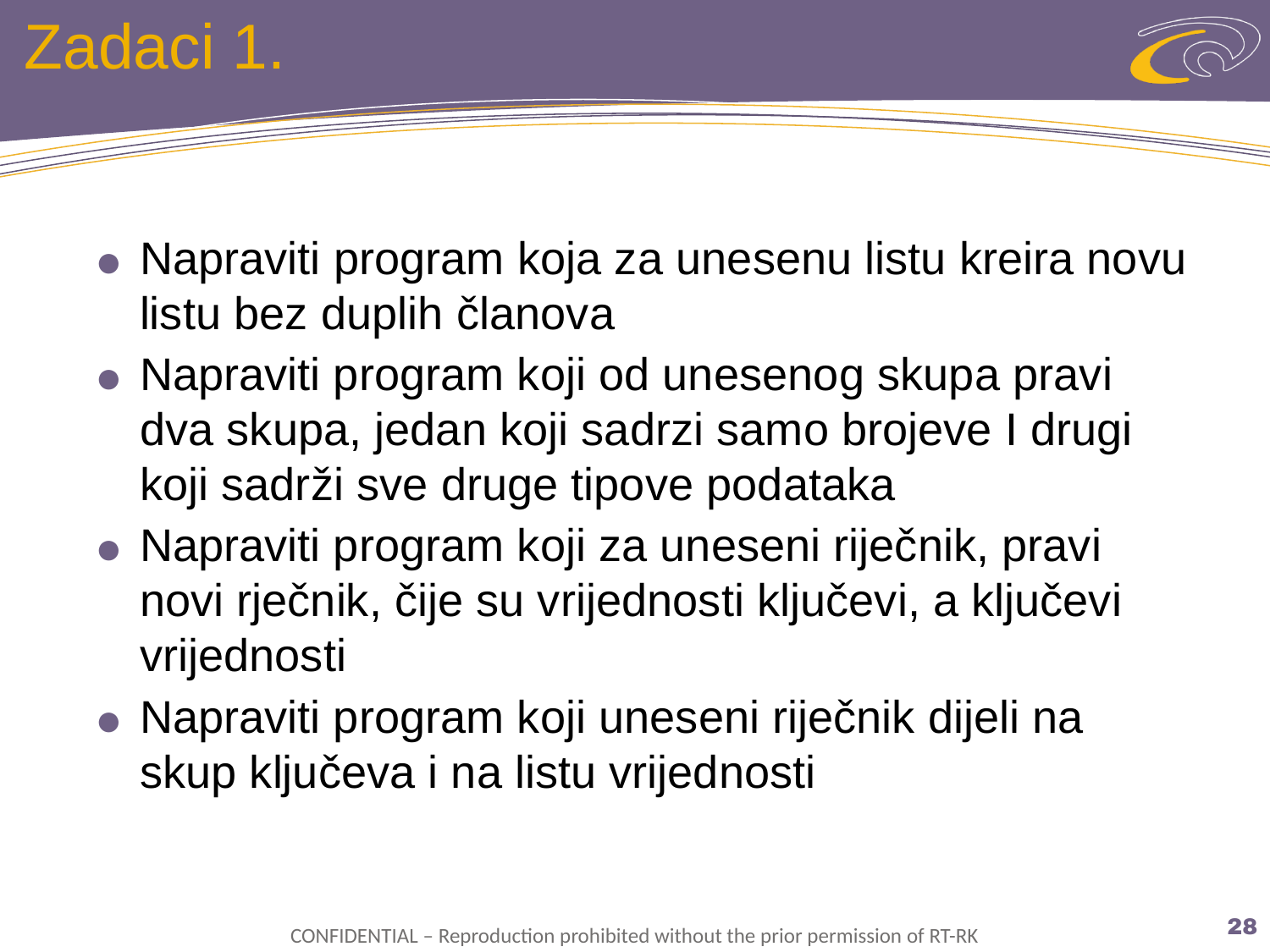

# Zadaci 1.
Napraviti program koja za unesenu listu kreira novu listu bez duplih članova
Napraviti program koji od unesenog skupa pravi dva skupa, jedan koji sadrzi samo brojeve I drugi koji sadrži sve druge tipove podataka
Napraviti program koji za uneseni riječnik, pravi novi rječnik, čije su vrijednosti ključevi, a ključevi vrijednosti
Napraviti program koji uneseni riječnik dijeli na skup ključeva i na listu vrijednosti